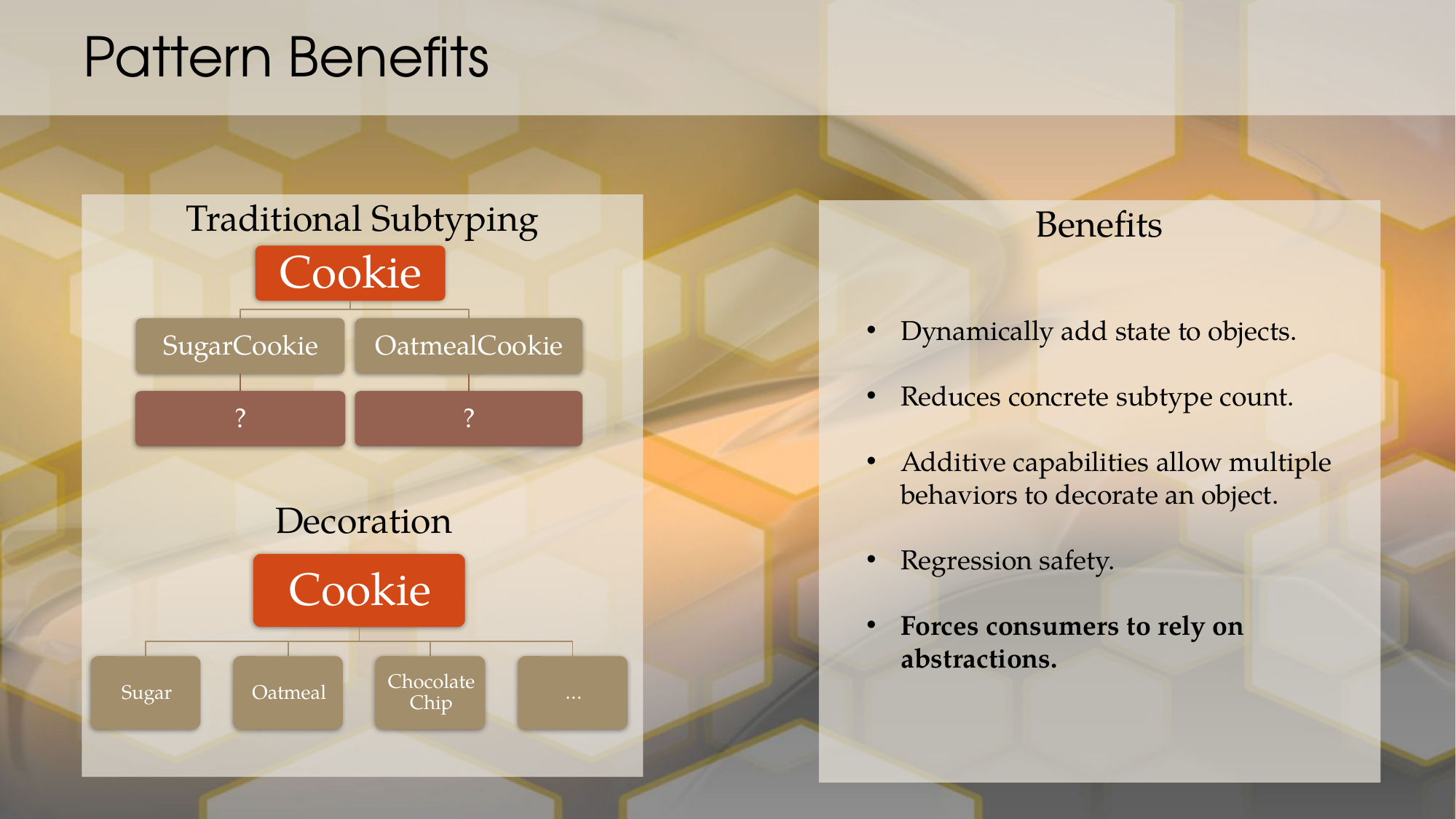

# Pattern Benefits
Traditional Subtyping
Benefits
Cookie
SugarCookie
?
OatmealCookie
?
Dynamically add state to objects.

Reduces concrete subtype count.

Additive capabilities allow multiple behaviors to decorate an object.

Regression safety.

Forces consumers to rely on abstractions.

Decoration
Cookie
Sugar
Oatmeal
Chocolate
Chip
…